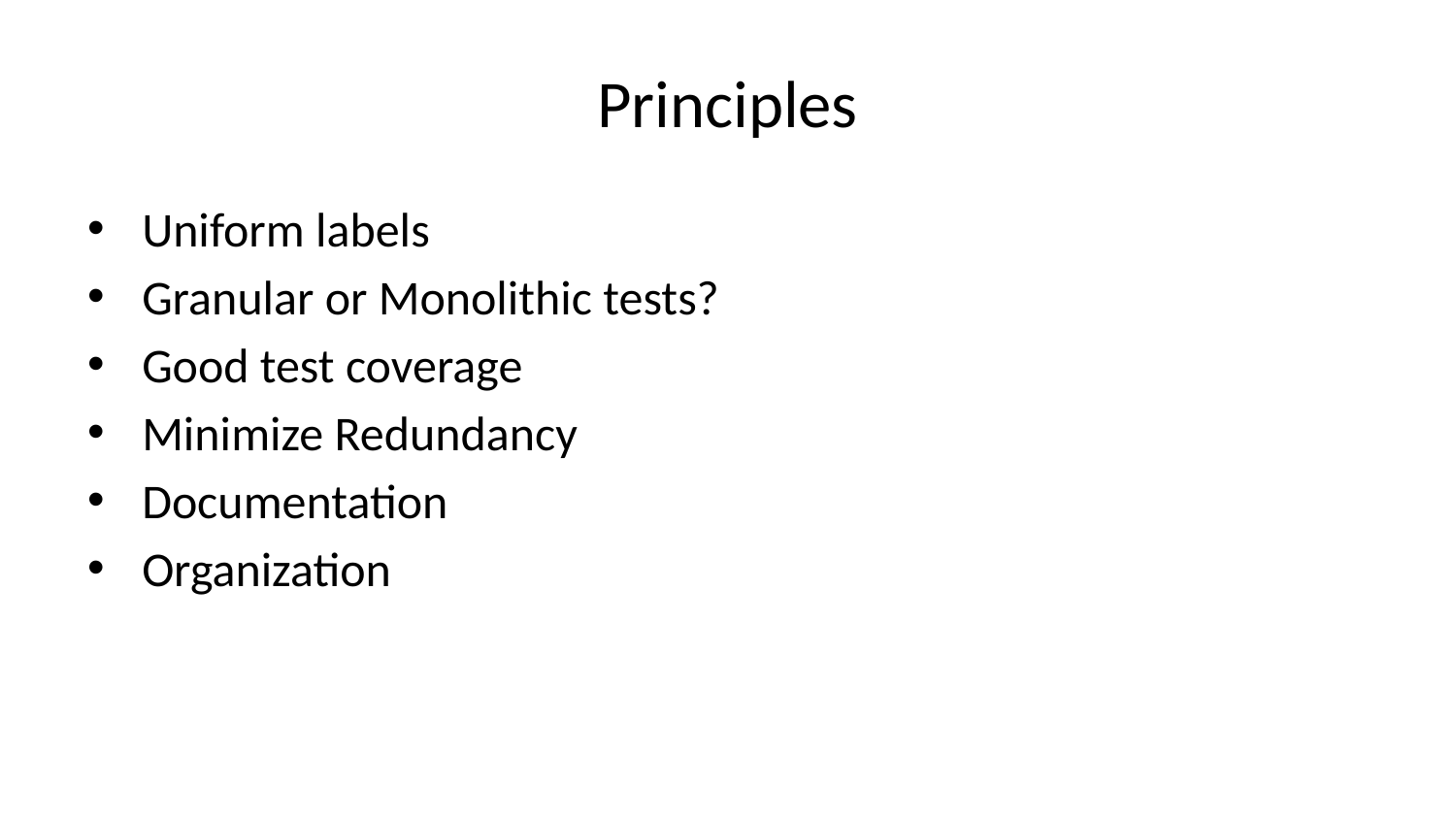

# Principles
Uniform labels
Granular or Monolithic tests?
Good test coverage
Minimize Redundancy
Documentation
Organization